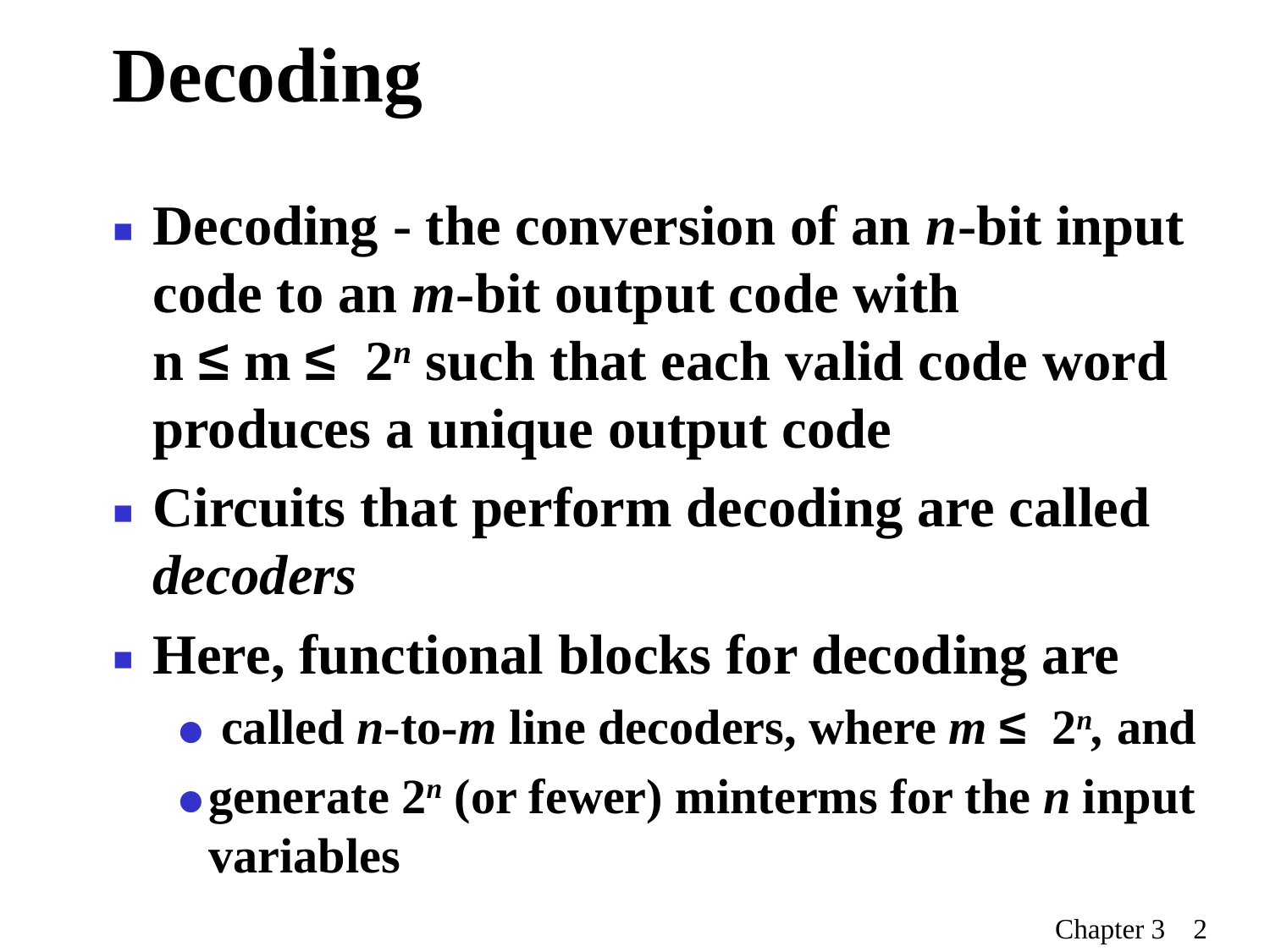

# Decoding
Decoding - the conversion of an n-bit input code to an m-bit output code with
n ≤ m ≤  2n such that each valid code word produces a unique output code
Circuits that perform decoding are called decoders
Here, functional blocks for decoding are
 called n-to-m line decoders, where m ≤  2n, and
generate 2n (or fewer) minterms for the n input variables
Chapter 3    2